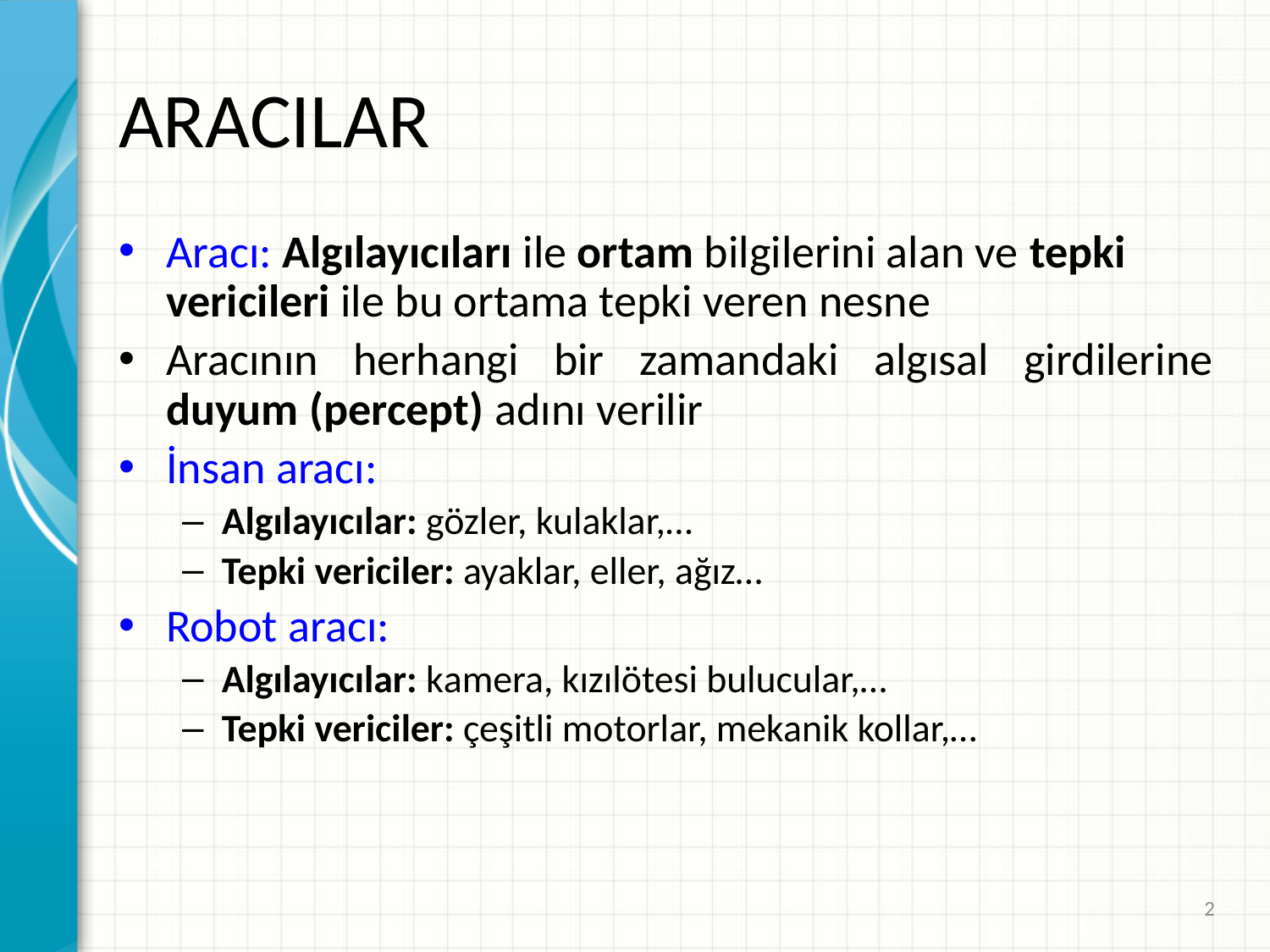

# ARACILAR
Aracı: Algılayıcıları ile ortam bilgilerini alan ve tepki vericileri ile bu ortama tepki veren nesne
Aracının herhangi bir zamandaki algısal girdilerine duyum (percept) adını verilir
İnsan aracı:
Algılayıcılar: gözler, kulaklar,…
Tepki vericiler: ayaklar, eller, ağız…
Robot aracı:
Algılayıcılar: kamera, kızılötesi bulucular,…
Tepki vericiler: çeşitli motorlar, mekanik kollar,…
2